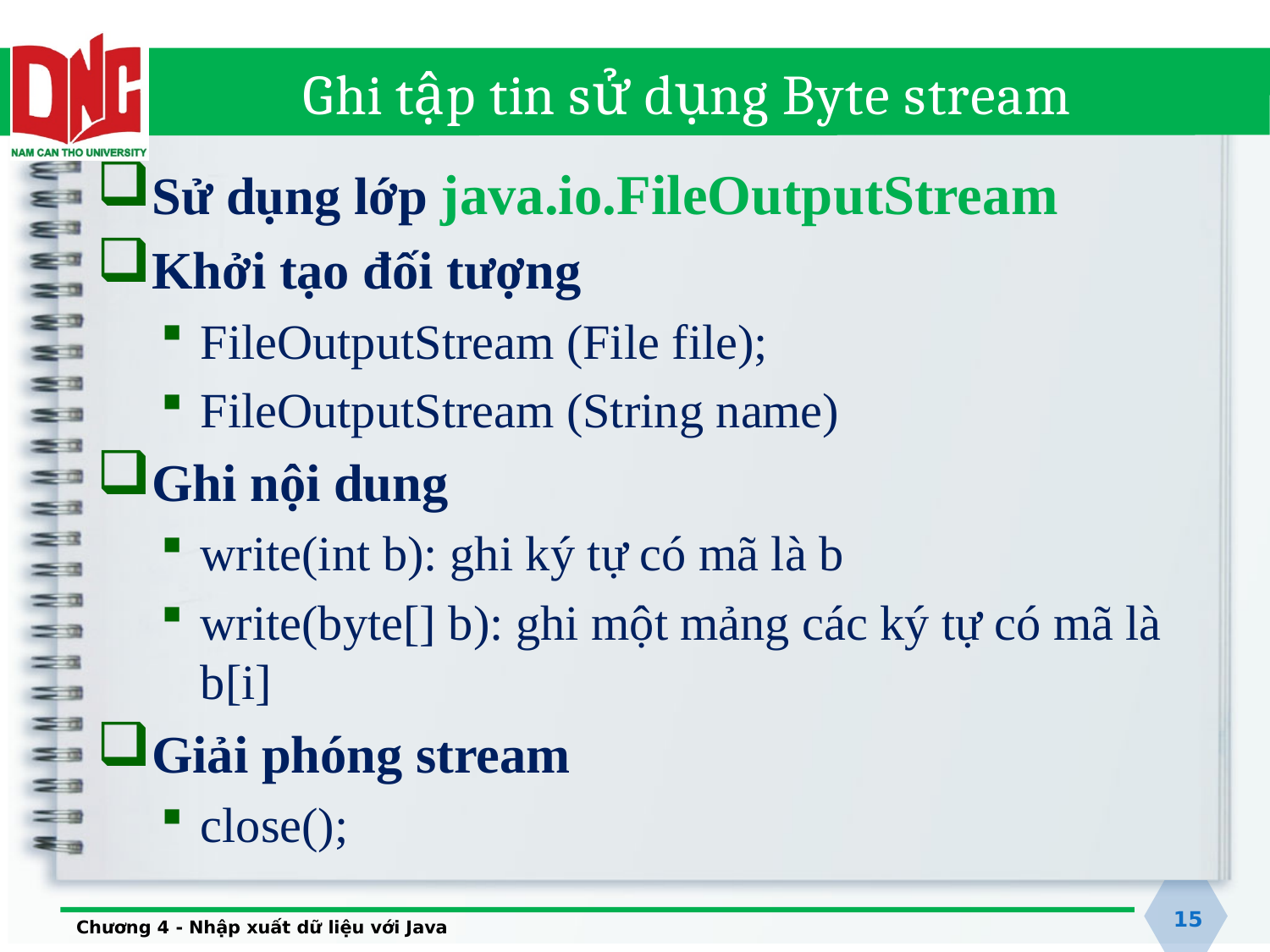

# Ghi tập tin sử dụng Byte stream
Sử dụng lớp java.io.FileOutputStream
Khởi tạo đối tượng
FileOutputStream (File file);
FileOutputStream (String name)
Ghi nội dung
write(int b): ghi ký tự có mã là b
write(byte[] b): ghi một mảng các ký tự có mã là b[i]
Giải phóng stream
close();

15
Chương 4 - Nhập xuất dữ liệu với Java